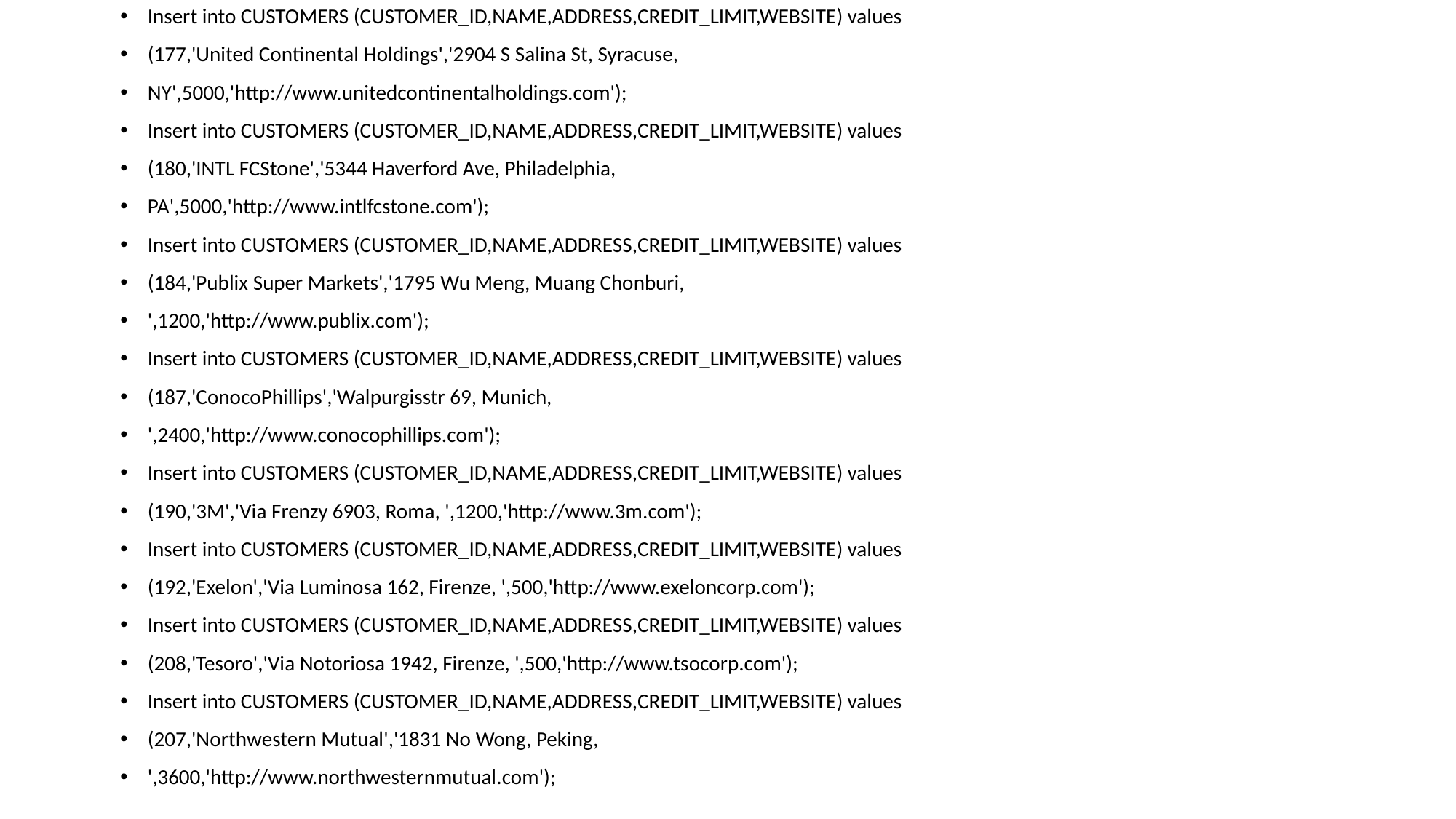

Insert into CUSTOMERS (CUSTOMER_ID,NAME,ADDRESS,CREDIT_LIMIT,WEBSITE) values
(177,'United Continental Holdings','2904 S Salina St, Syracuse,
NY',5000,'http://www.unitedcontinentalholdings.com');
Insert into CUSTOMERS (CUSTOMER_ID,NAME,ADDRESS,CREDIT_LIMIT,WEBSITE) values
(180,'INTL FCStone','5344 Haverford Ave, Philadelphia,
PA',5000,'http://www.intlfcstone.com');
Insert into CUSTOMERS (CUSTOMER_ID,NAME,ADDRESS,CREDIT_LIMIT,WEBSITE) values
(184,'Publix Super Markets','1795 Wu Meng, Muang Chonburi,
',1200,'http://www.publix.com');
Insert into CUSTOMERS (CUSTOMER_ID,NAME,ADDRESS,CREDIT_LIMIT,WEBSITE) values
(187,'ConocoPhillips','Walpurgisstr 69, Munich,
',2400,'http://www.conocophillips.com');
Insert into CUSTOMERS (CUSTOMER_ID,NAME,ADDRESS,CREDIT_LIMIT,WEBSITE) values
(190,'3M','Via Frenzy 6903, Roma, ',1200,'http://www.3m.com');
Insert into CUSTOMERS (CUSTOMER_ID,NAME,ADDRESS,CREDIT_LIMIT,WEBSITE) values
(192,'Exelon','Via Luminosa 162, Firenze, ',500,'http://www.exeloncorp.com');
Insert into CUSTOMERS (CUSTOMER_ID,NAME,ADDRESS,CREDIT_LIMIT,WEBSITE) values
(208,'Tesoro','Via Notoriosa 1942, Firenze, ',500,'http://www.tsocorp.com');
Insert into CUSTOMERS (CUSTOMER_ID,NAME,ADDRESS,CREDIT_LIMIT,WEBSITE) values
(207,'Northwestern Mutual','1831 No Wong, Peking,
',3600,'http://www.northwesternmutual.com');